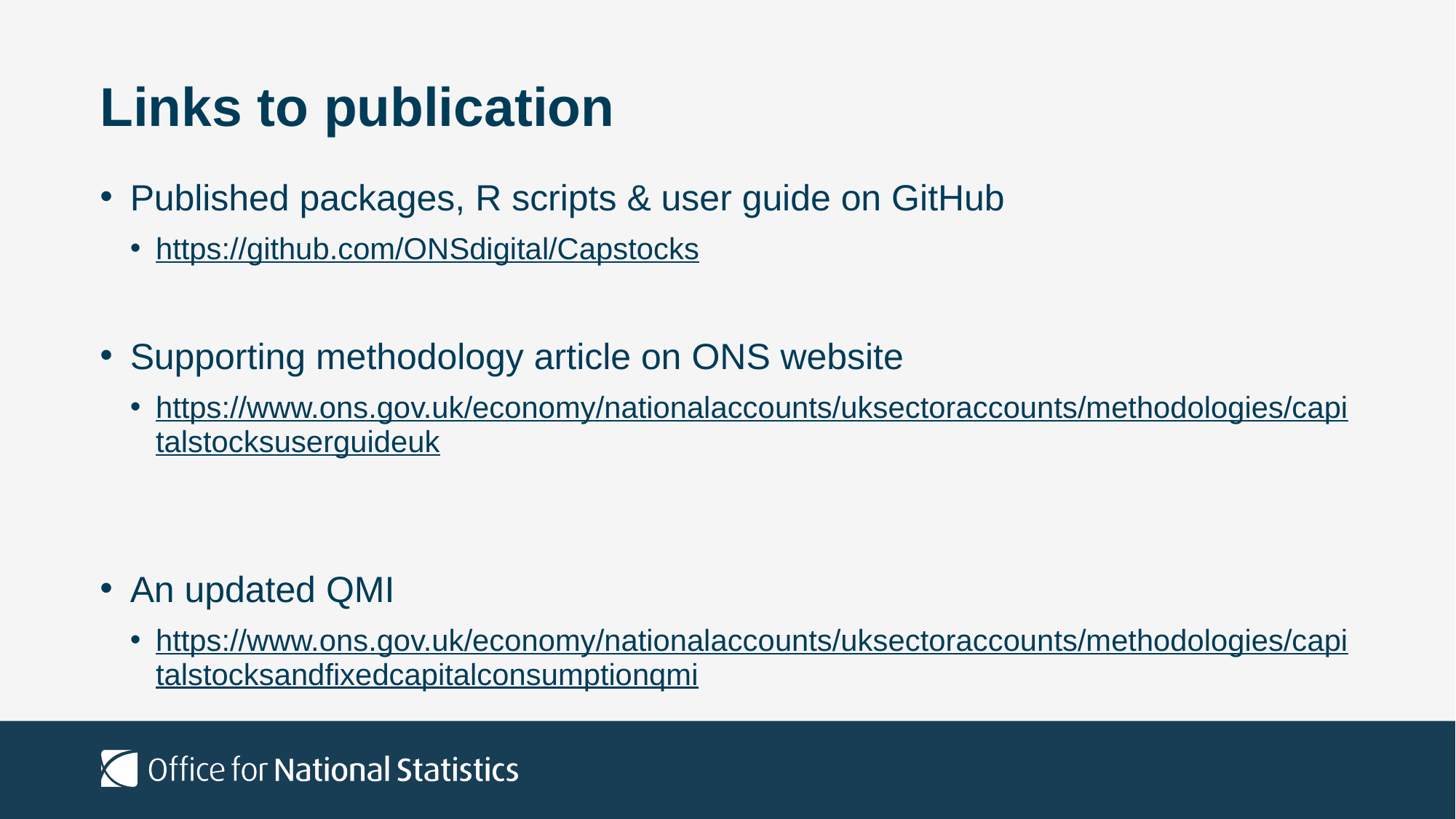

# Links to publication
Published packages, R scripts & user guide on GitHub
https://github.com/ONSdigital/Capstocks

Supporting methodology article on ONS website
https://www.ons.gov.uk/economy/nationalaccounts/uksectoraccounts/methodologies/capitalstocksuserguideuk

An updated QMI
https://www.ons.gov.uk/economy/nationalaccounts/uksectoraccounts/methodologies/capitalstocksandfixedcapitalconsumptionqmi